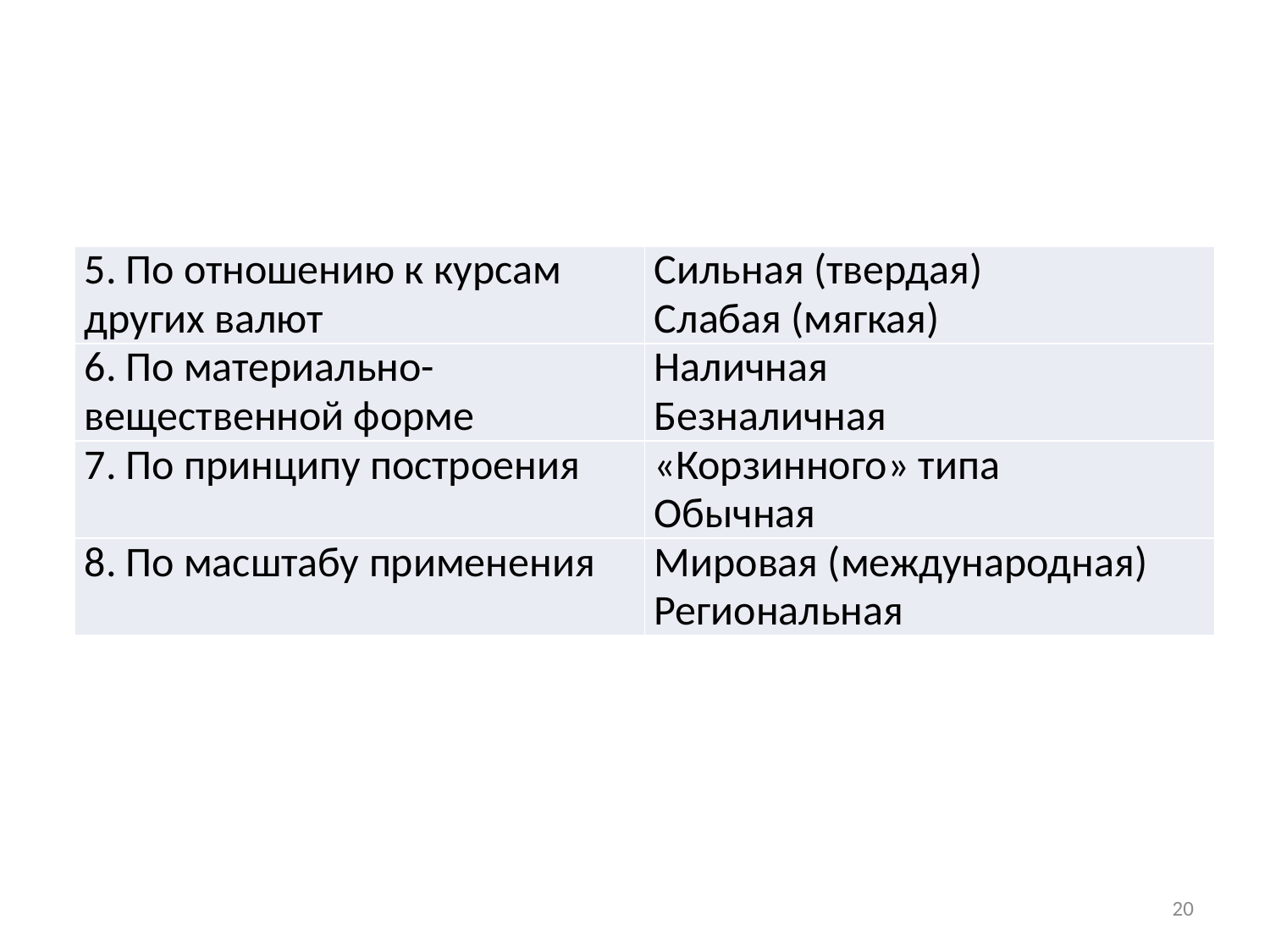

#
| 5. По отношению к курсам других валют | Сильная (твердая) Слабая (мягкая) |
| --- | --- |
| 6. По материально-вещественной форме | Наличная Безналичная |
| 7. По принципу построения | «Корзинного» типа Обычная |
| 8. По масштабу применения | Мировая (международная) Региональная |
20